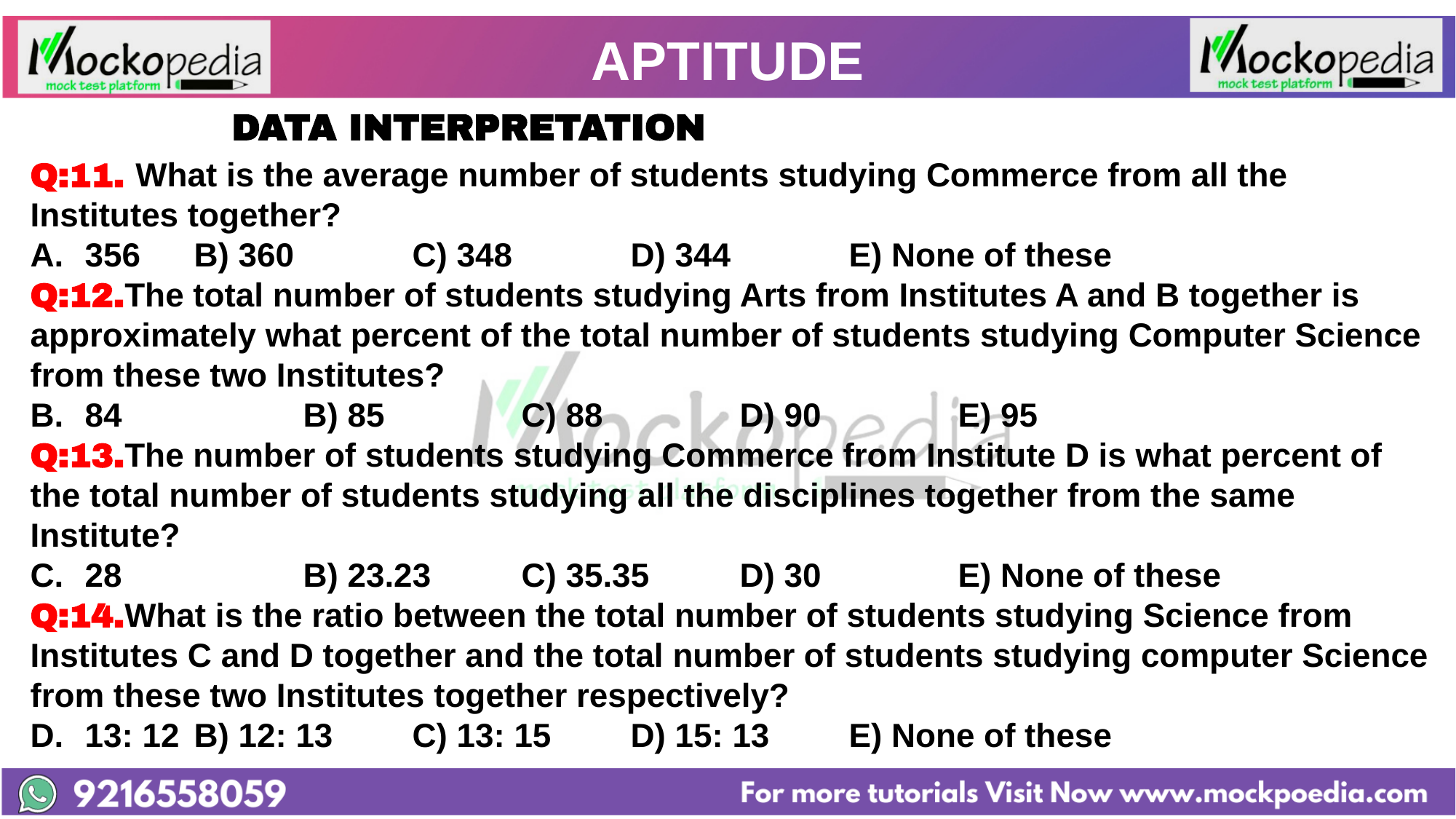

# APTITUDE
 DATA INTERPRETATION
Q:11. What is the average number of students studying Commerce from all the Institutes together?
356 	B) 360 	C) 348 	D) 344		E) None of these
Q:12.The total number of students studying Arts from Institutes A and B together is approximately what percent of the total number of students studying Computer Science from these two Institutes?
84 		B) 85		C) 88		D) 90		E) 95
Q:13.The number of students studying Commerce from Institute D is what percent of the total number of students studying all the disciplines together from the same Institute?
28		B) 23.23	C) 35.35	D) 30		E) None of these
Q:14.What is the ratio between the total number of students studying Science from Institutes C and D together and the total number of students studying computer Science from these two Institutes together respectively?
13: 12	B) 12: 13	C) 13: 15	D) 15: 13	E) None of these